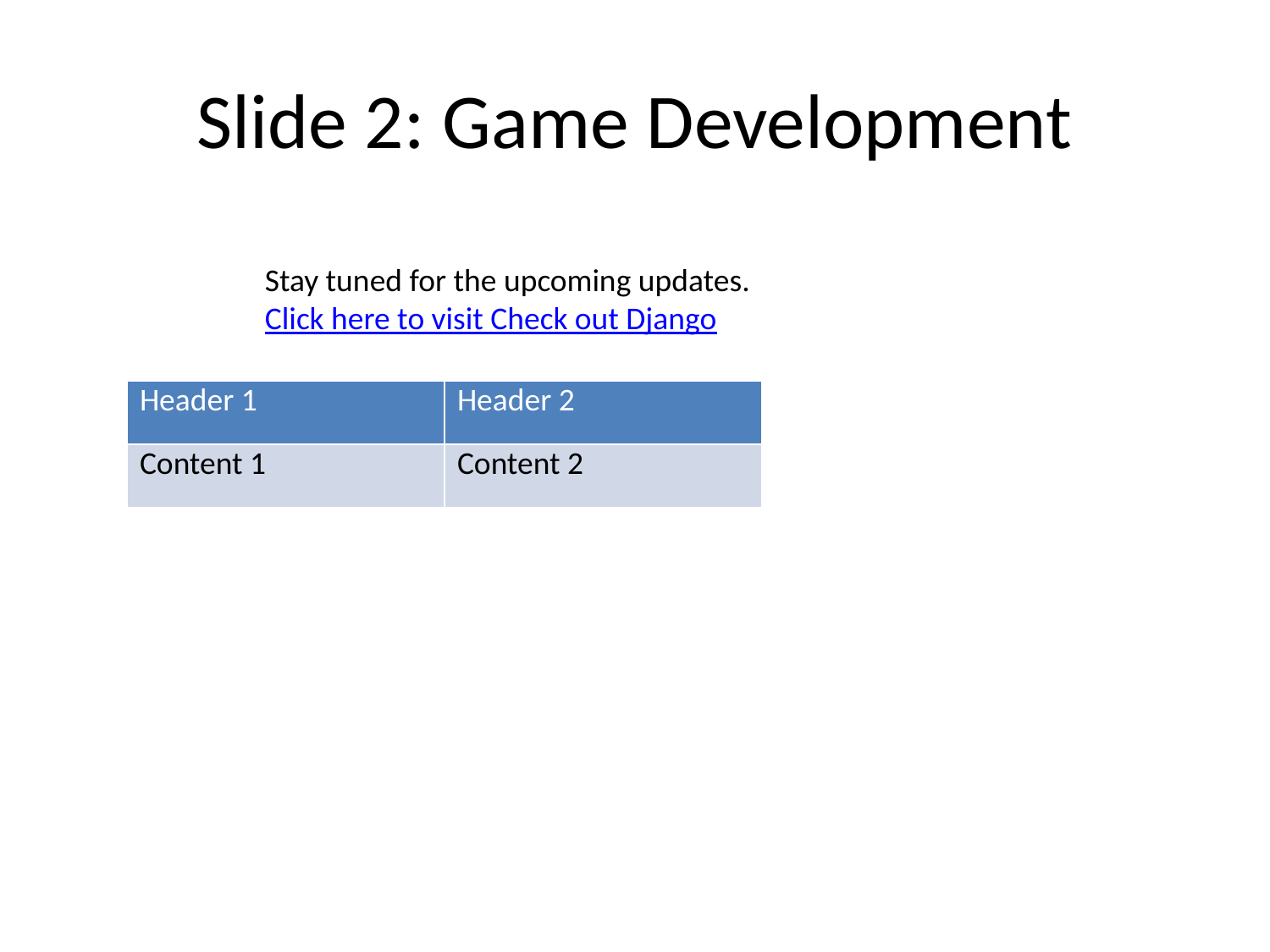

# Slide 2: Game Development
Stay tuned for the upcoming updates.
Click here to visit Check out Django
| Header 1 | Header 2 |
| --- | --- |
| Content 1 | Content 2 |